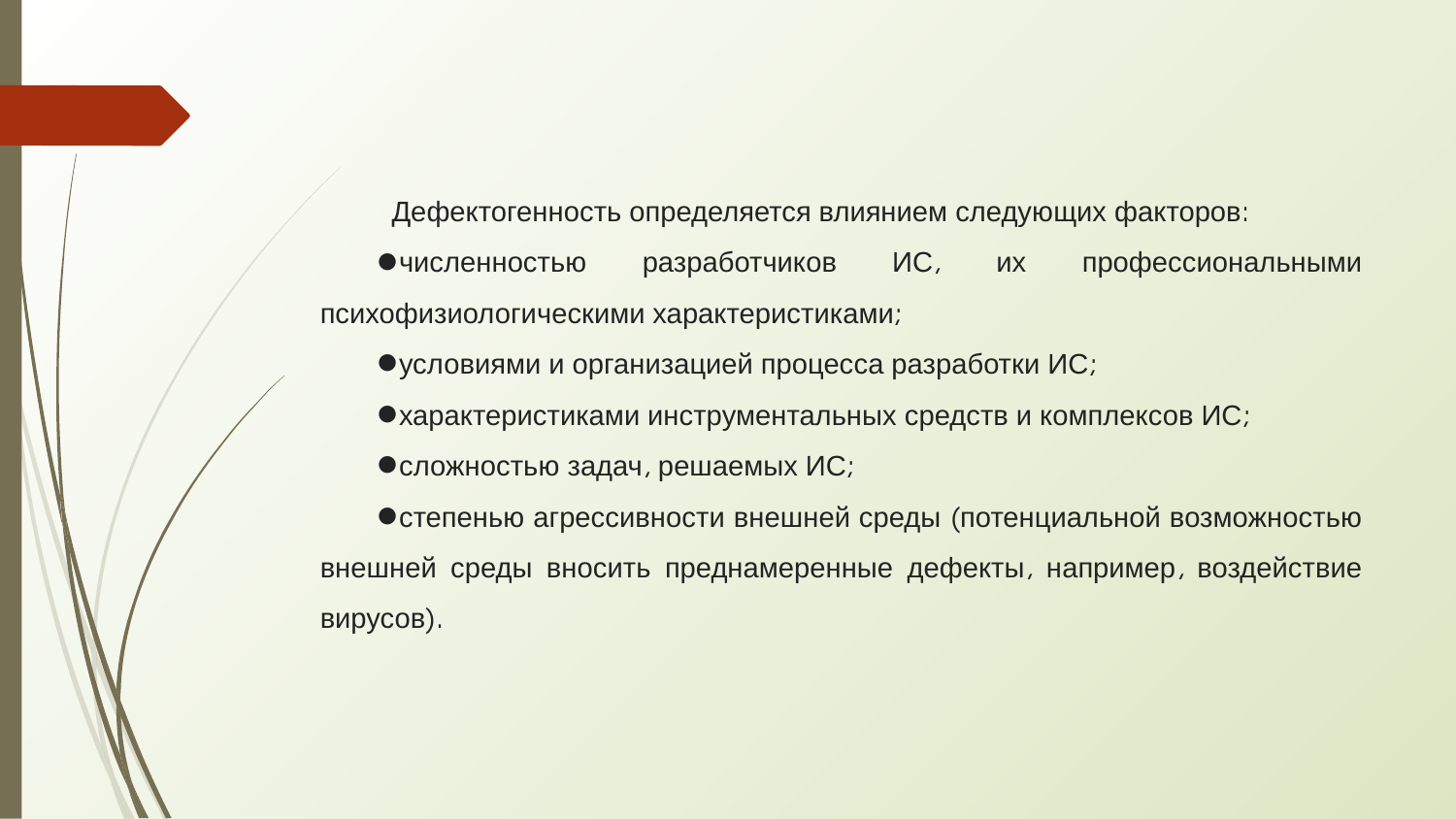

Дефектогенность определяется влиянием следующих факторов:
численностью разработчиков ИС, их профессиональными психофизиологическими характеристиками;
условиями и организацией процесса разработки ИС;
характеристиками инструментальных средств и комплексов ИС;
сложностью задач, решаемых ИС;
степенью агрессивности внешней среды (потенциальной возможностью внешней среды вносить преднамеренные дефекты, например, воздействие вирусов).